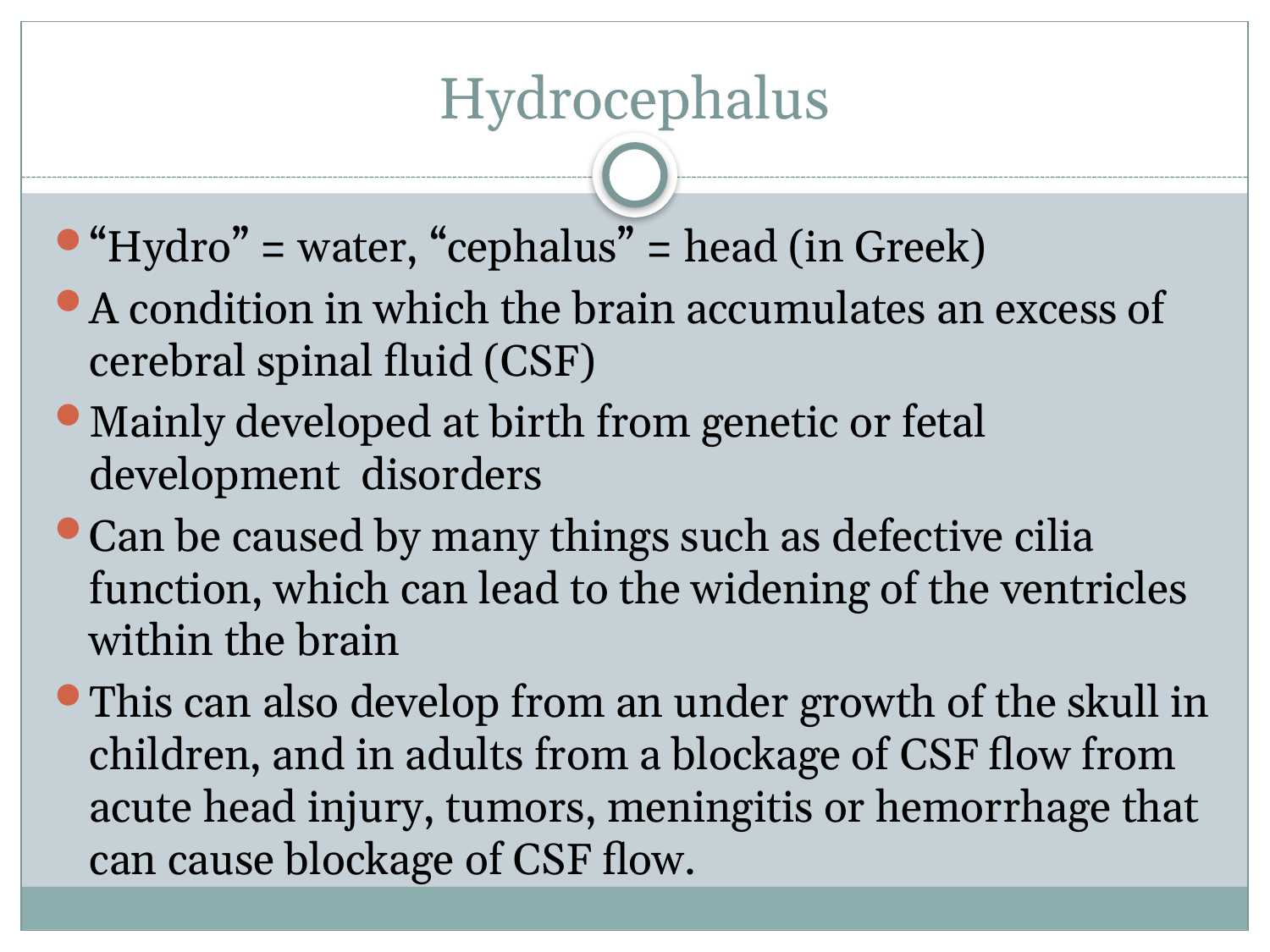

# Hydrocephalus
“Hydro” = water, “cephalus” = head (in Greek)
A condition in which the brain accumulates an excess of cerebral spinal fluid (CSF)
Mainly developed at birth from genetic or fetal development  disorders
Can be caused by many things such as defective cilia function, which can lead to the widening of the ventricles within the brain
This can also develop from an under growth of the skull in children, and in adults from a blockage of CSF flow from acute head injury, tumors, meningitis or hemorrhage that can cause blockage of CSF flow.